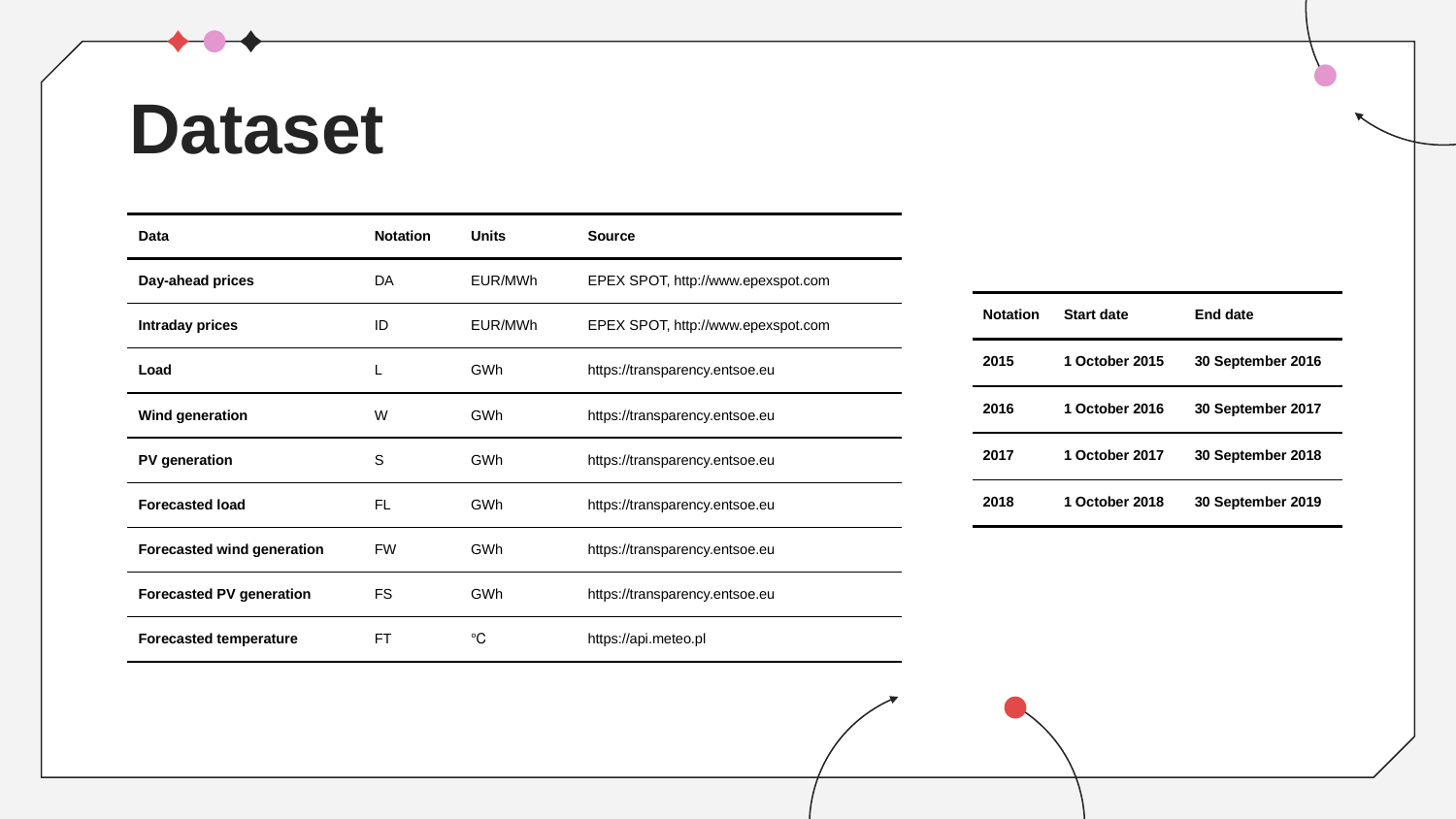

# Dataset
| Data | Notation | Units | Source |
| --- | --- | --- | --- |
| Day-ahead prices | DA | EUR/MWh | EPEX SPOT, http://www.epexspot.com |
| Intraday prices | ID | EUR/MWh | EPEX SPOT, http://www.epexspot.com |
| Load | L | GWh | https://transparency.entsoe.eu |
| Wind generation | W | GWh | https://transparency.entsoe.eu |
| PV generation | S | GWh | https://transparency.entsoe.eu |
| Forecasted load | FL | GWh | https://transparency.entsoe.eu |
| Forecasted wind generation | FW | GWh | https://transparency.entsoe.eu |
| Forecasted PV generation | FS | GWh | https://transparency.entsoe.eu |
| Forecasted temperature | FT | ℃ | https://api.meteo.pl |
| Notation | Start date | End date |
| --- | --- | --- |
| 2015 | 1 October 2015 | 30 September 2016 |
| 2016 | 1 October 2016 | 30 September 2017 |
| 2017 | 1 October 2017 | 30 September 2018 |
| 2018 | 1 October 2018 | 30 September 2019 |